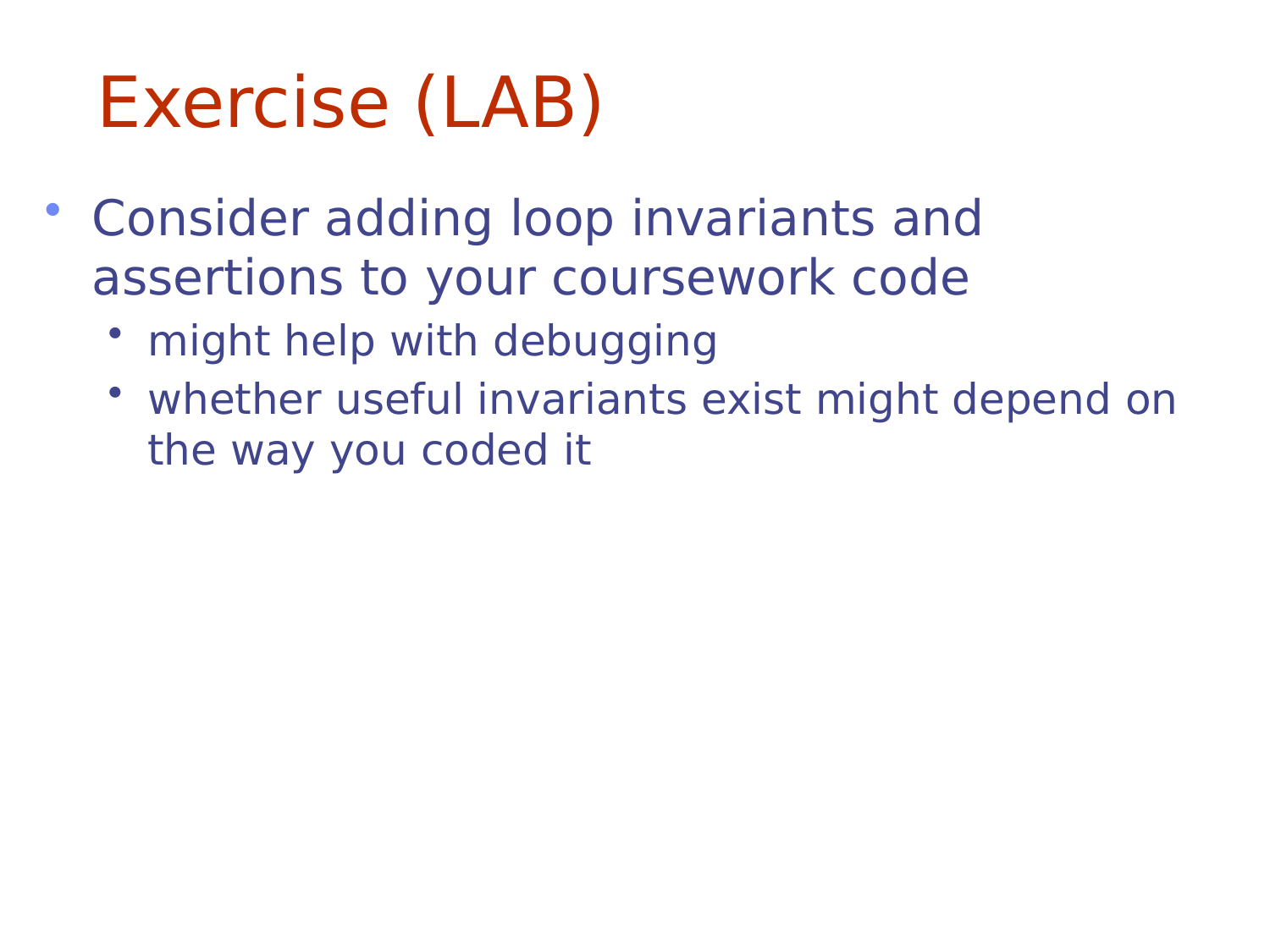

# Exercise (LAB)
Consider adding loop invariants and assertions to your coursework code
might help with debugging
whether useful invariants exist might depend on the way you coded it